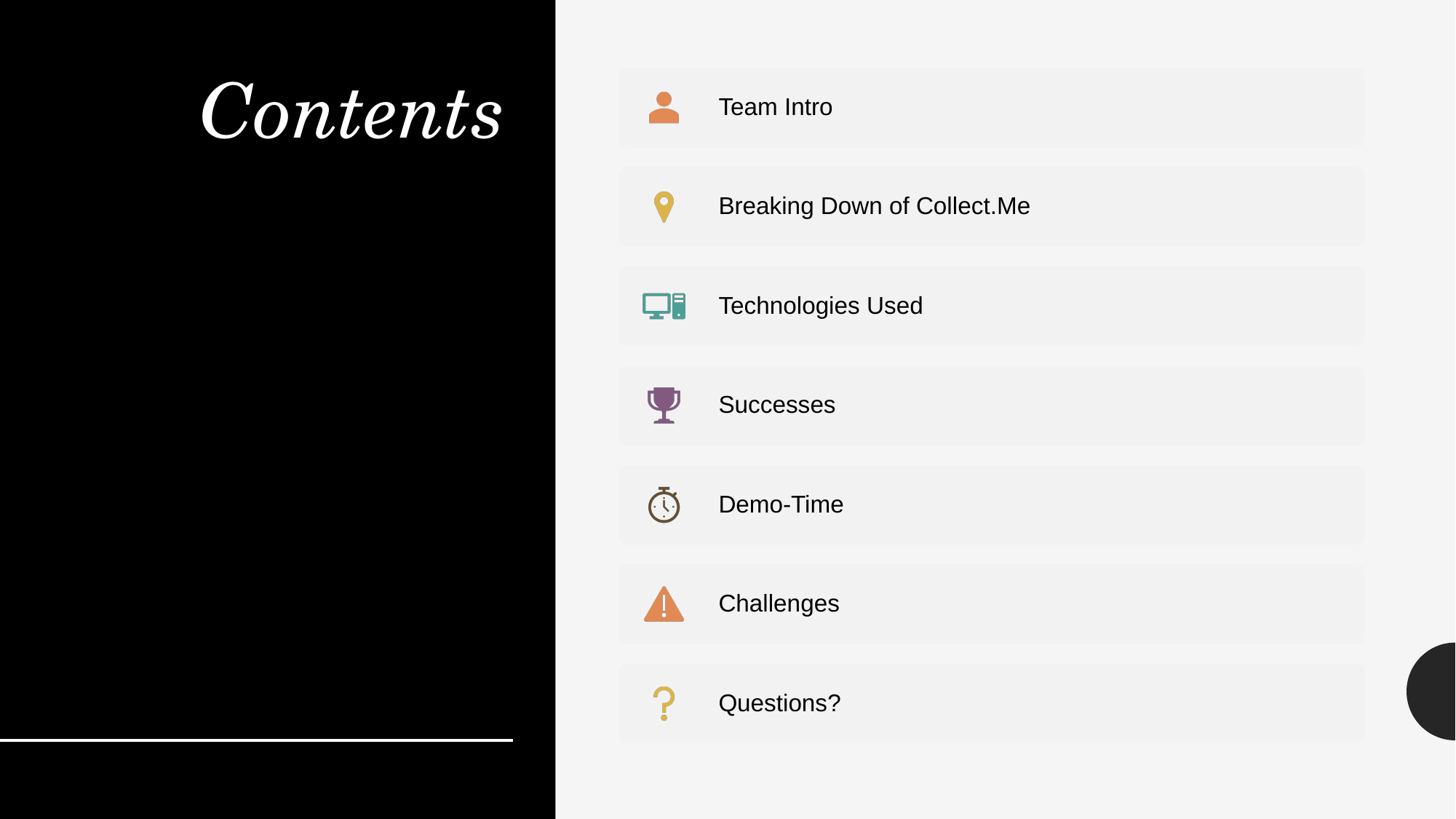

# Contents
Team Intro
Breaking Down of Collect.Me
Technologies Used
Successes
Demo-Time
Challenges
Questions?